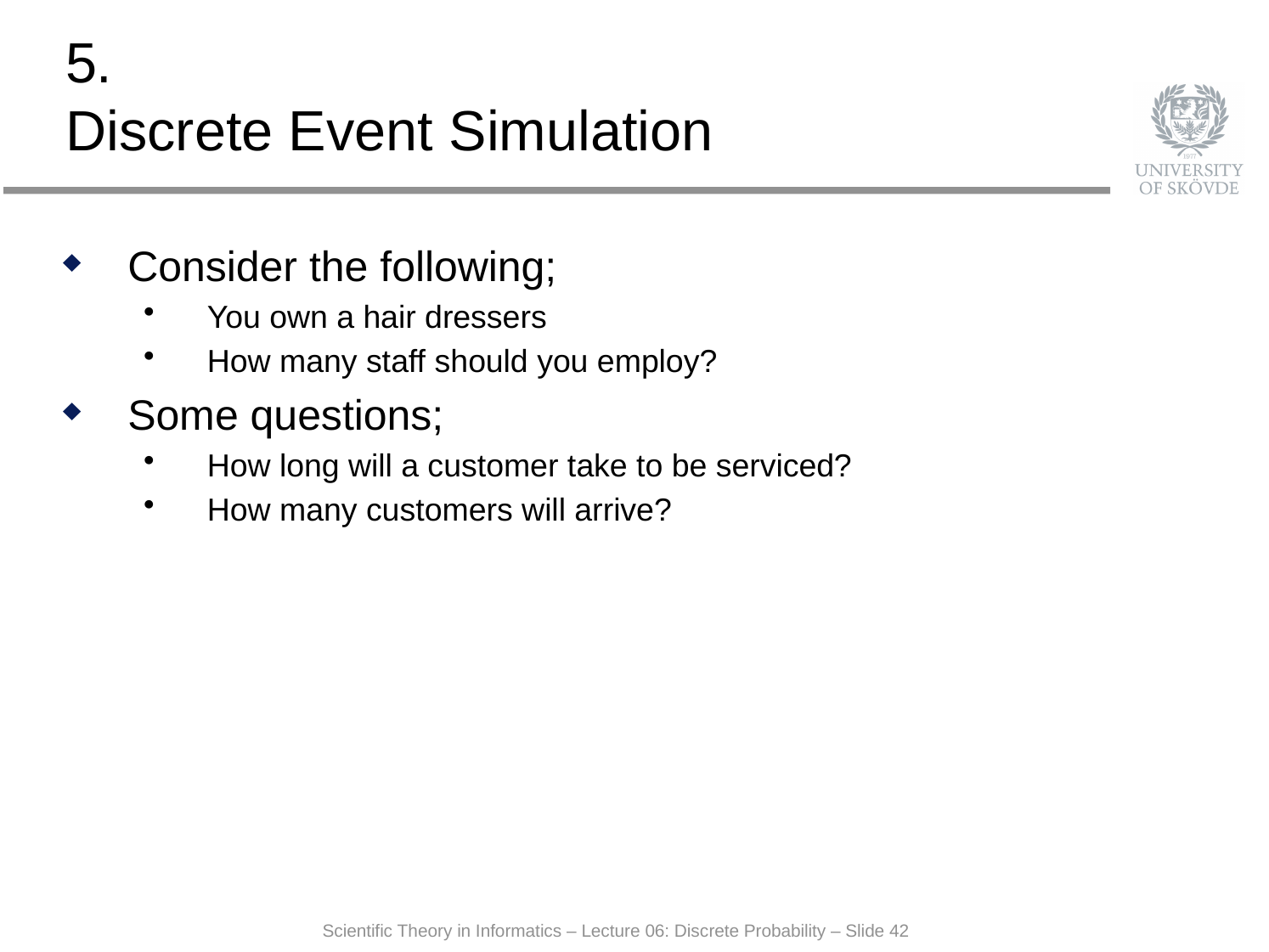

# 5. Discrete Event Simulation
Consider the following;
You own a hair dressers
How many staff should you employ?
Some questions;
How long will a customer take to be serviced?
How many customers will arrive?